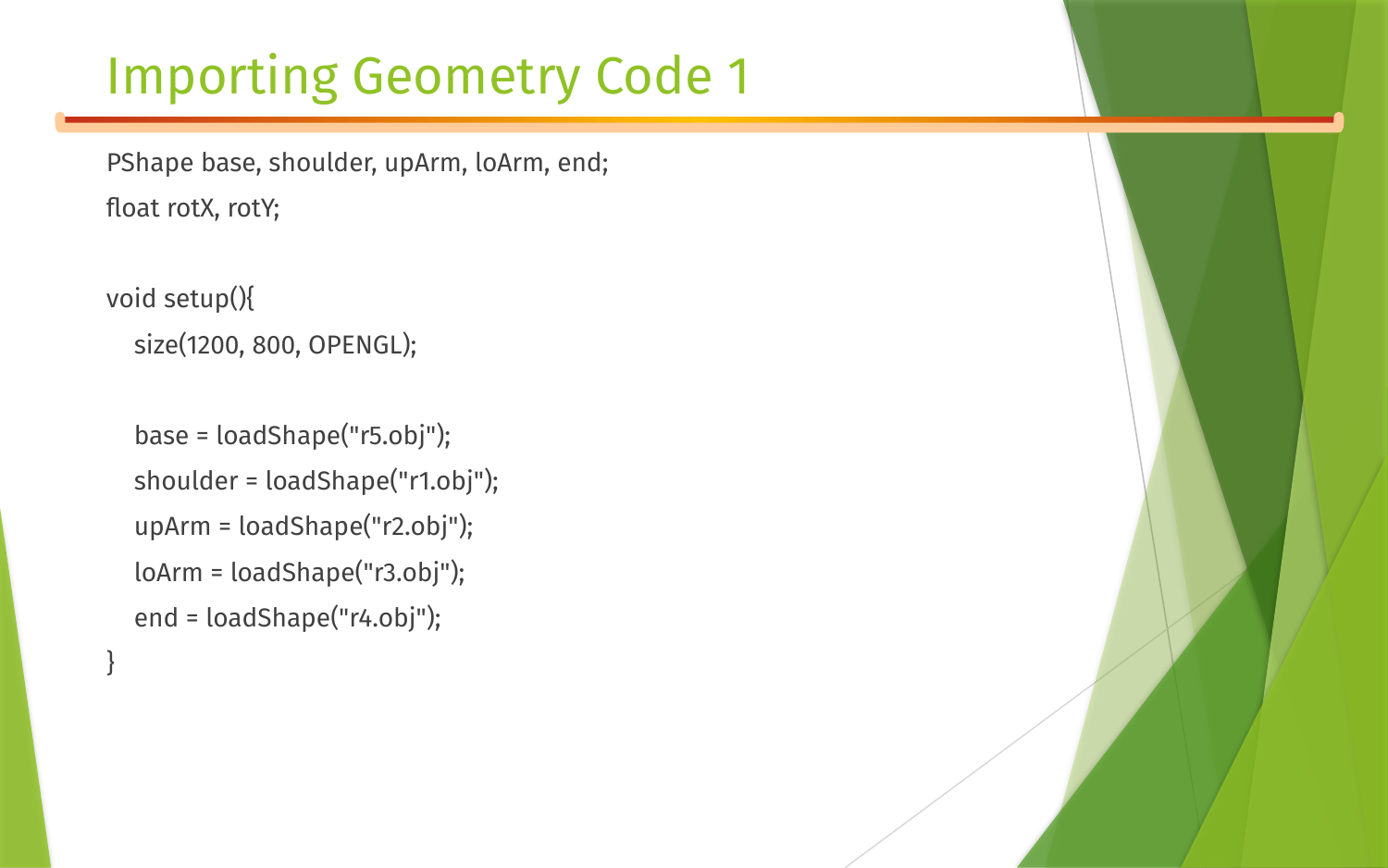

# Importing Geometry Code 1
PShape base, shoulder, upArm, loArm, end;
float rotX, rotY;

void setup(){
    size(1200, 800, OPENGL);

    base = loadShape("r5.obj");
    shoulder = loadShape("r1.obj");
    upArm = loadShape("r2.obj");
    loArm = loadShape("r3.obj");
    end = loadShape("r4.obj");
}